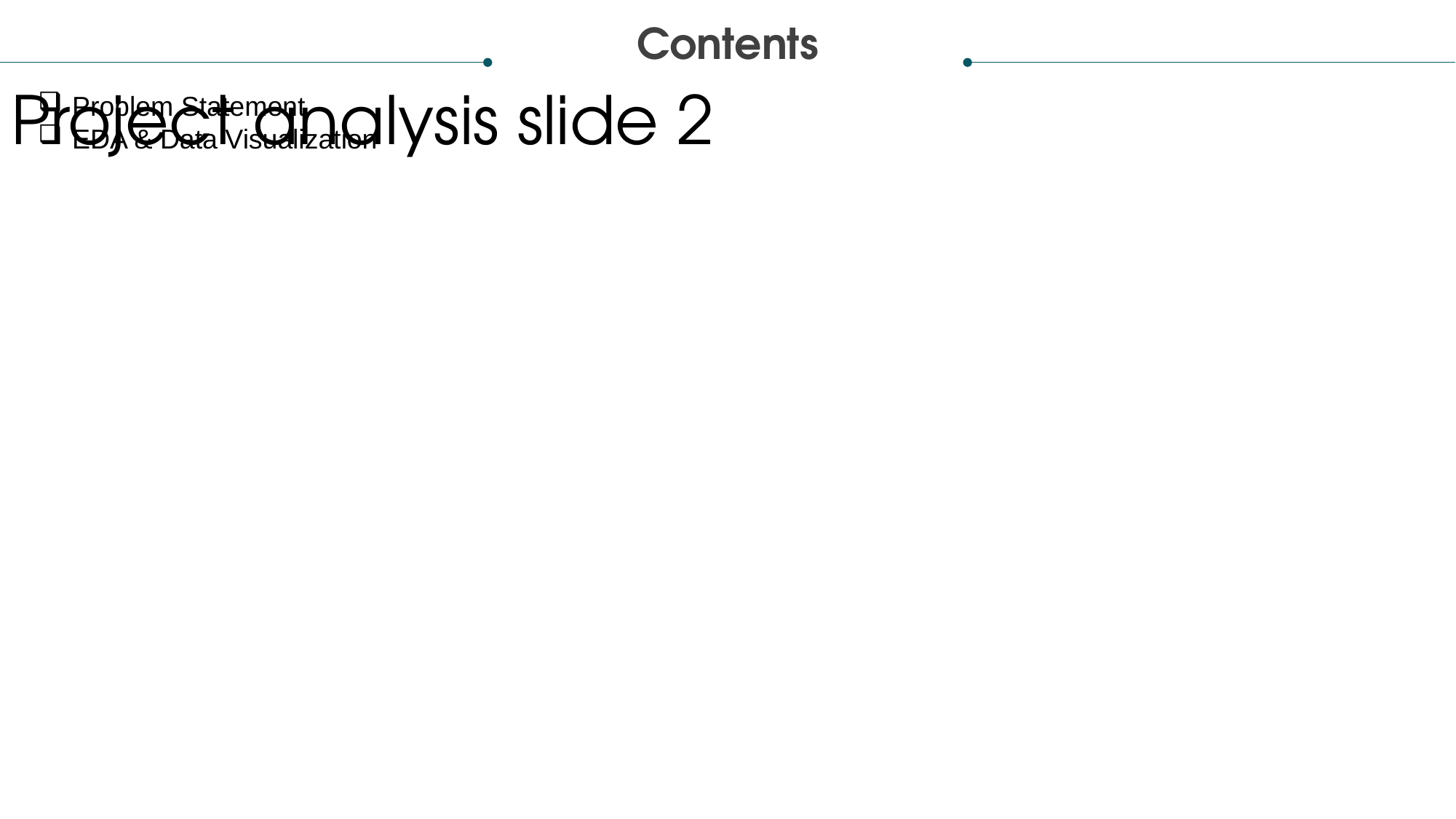

Contents
Project analysis slide 2
Problem Statement
EDA & Data Visualization